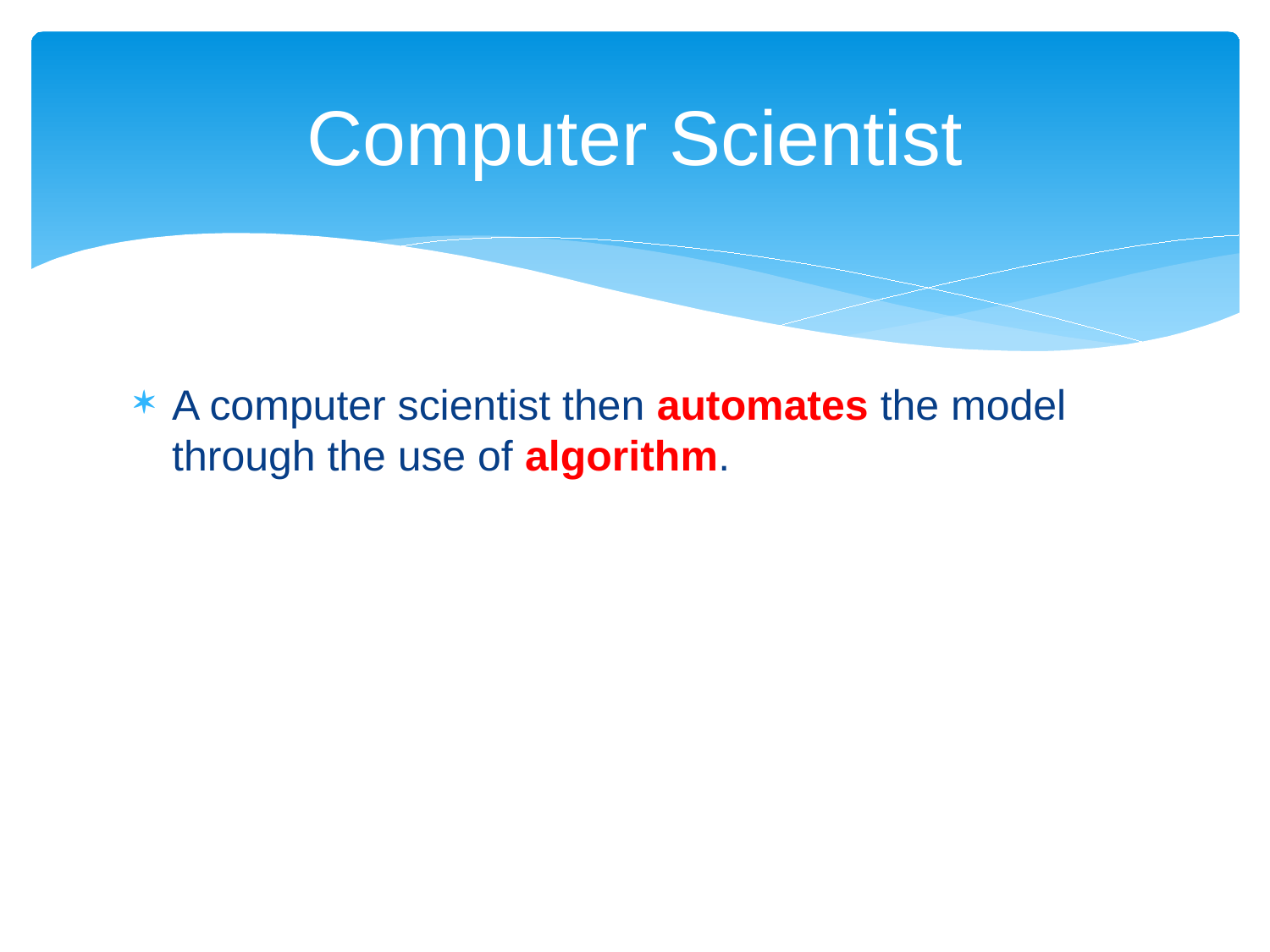

# Computer Scientist
A computer scientist then automates the model through the use of algorithm.